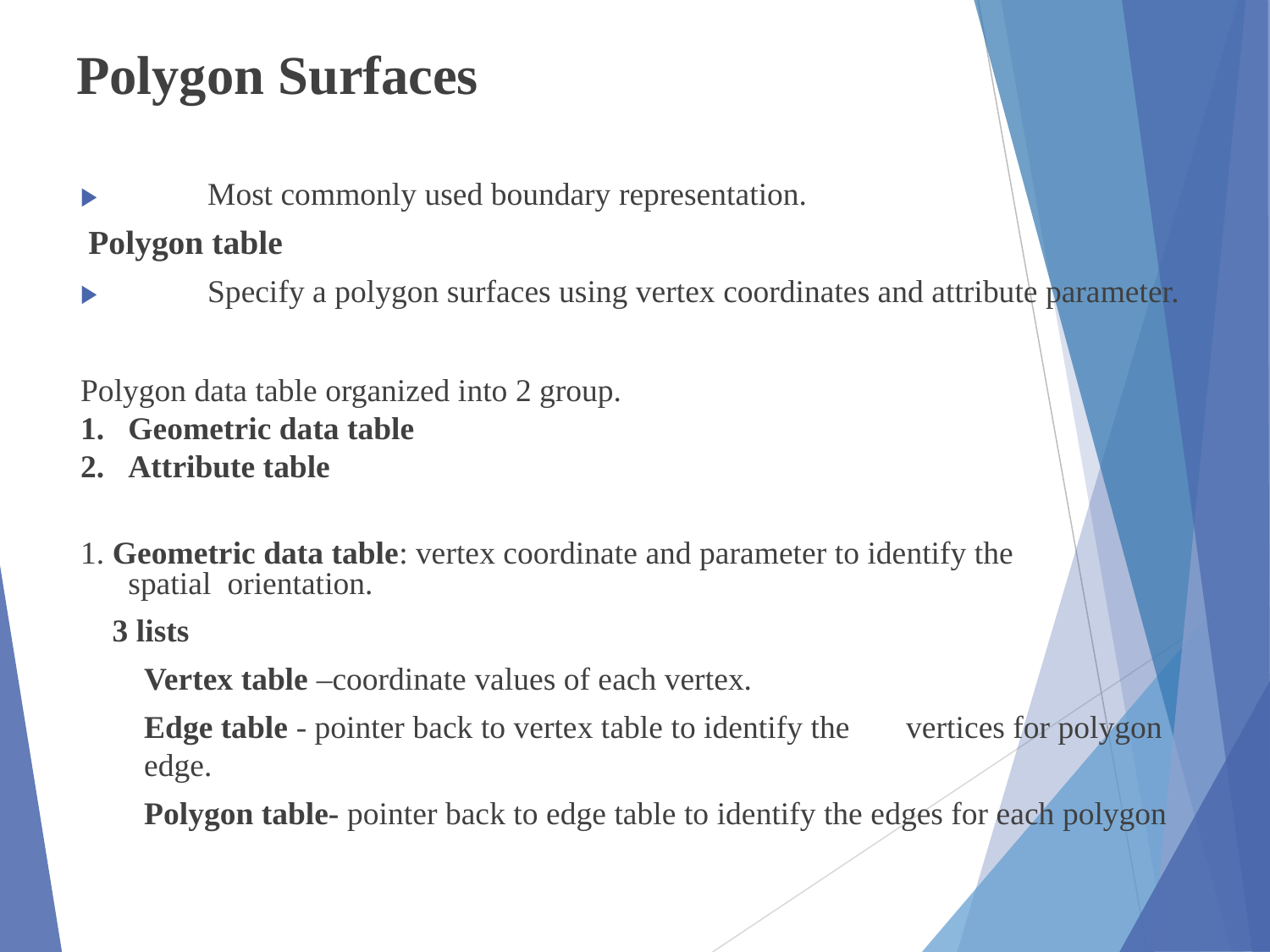

# Polygon Surfaces
▶	Most commonly used boundary representation.
Polygon table
▶	Specify a polygon surfaces using vertex coordinates and attribute parameter.

Polygon data table organized into 2 group.
Geometric data table
Attribute table

1. Geometric data table: vertex coordinate and parameter to identify the spatial  orientation.
3 lists
Vertex table –coordinate values of each vertex.
Edge table - pointer back to vertex table to identify the	vertices for polygon edge.
Polygon table- pointer back to edge table to identify the edges for each polygon